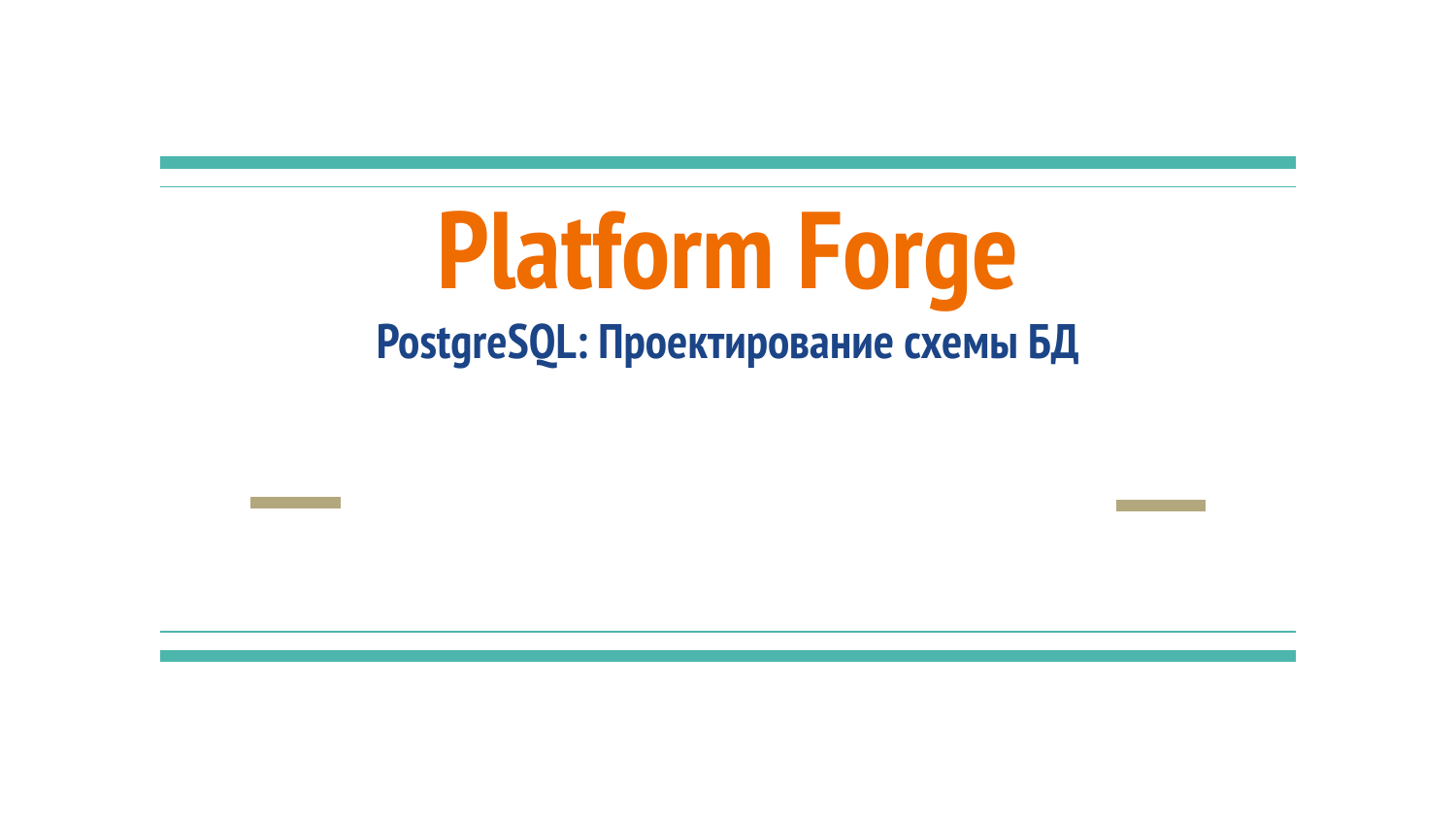

# Platform Forge
PostgreSQL: Проектирование схемы БД